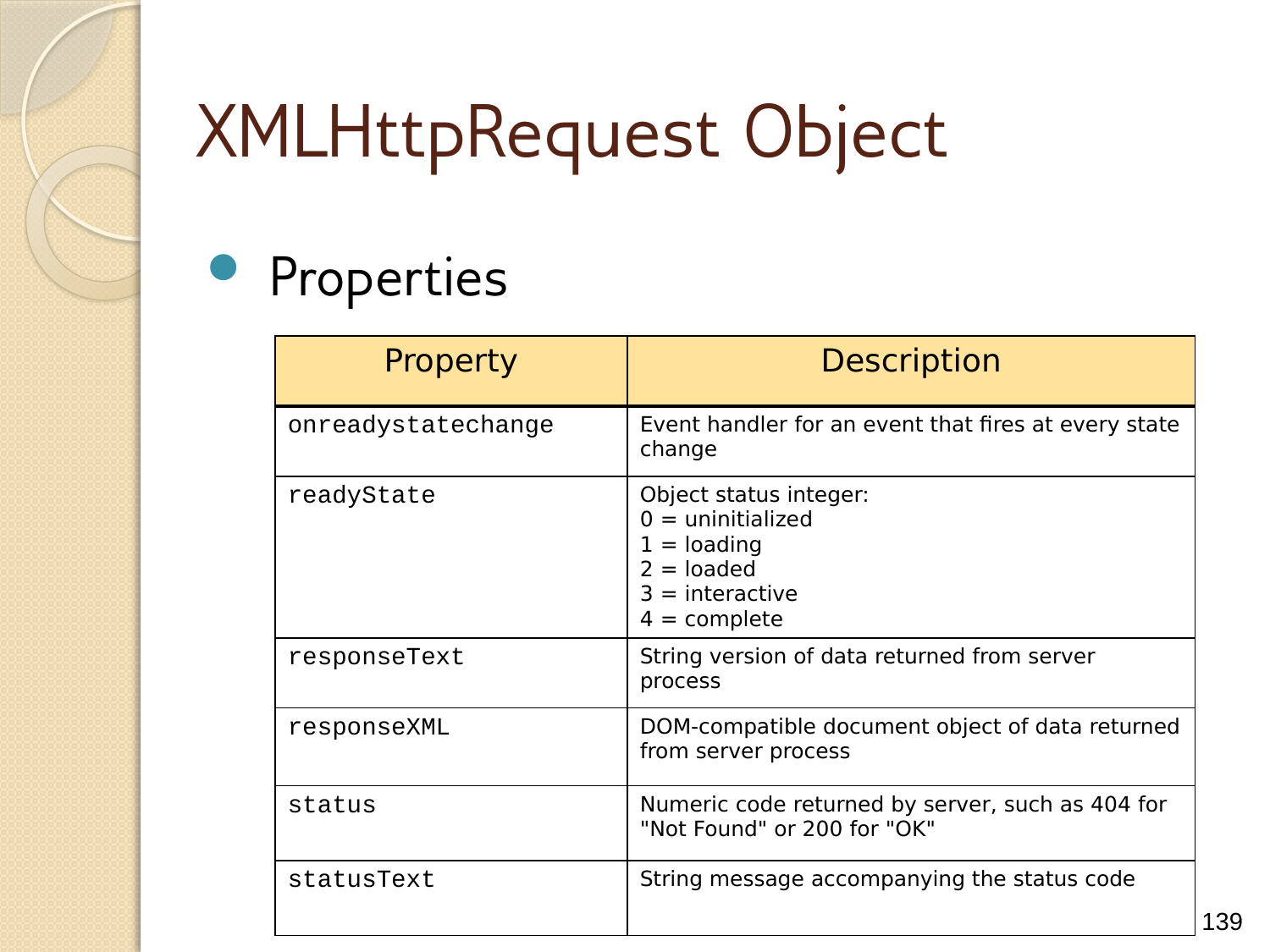

XMLHttpRequest Object
Properties
| Property | Description |
| --- | --- |
| onreadystatechange | Event handler for an event that fires at every state change |
| readyState | Object status integer: 0 = uninitialized 1 = loading 2 = loaded 3 = interactive 4 = complete |
| responseText | String version of data returned from server process |
| responseXML | DOM-compatible document object of data returned from server process |
| status | Numeric code returned by server, such as 404 for "Not Found" or 200 for "OK" |
| statusText | String message accompanying the status code |
139